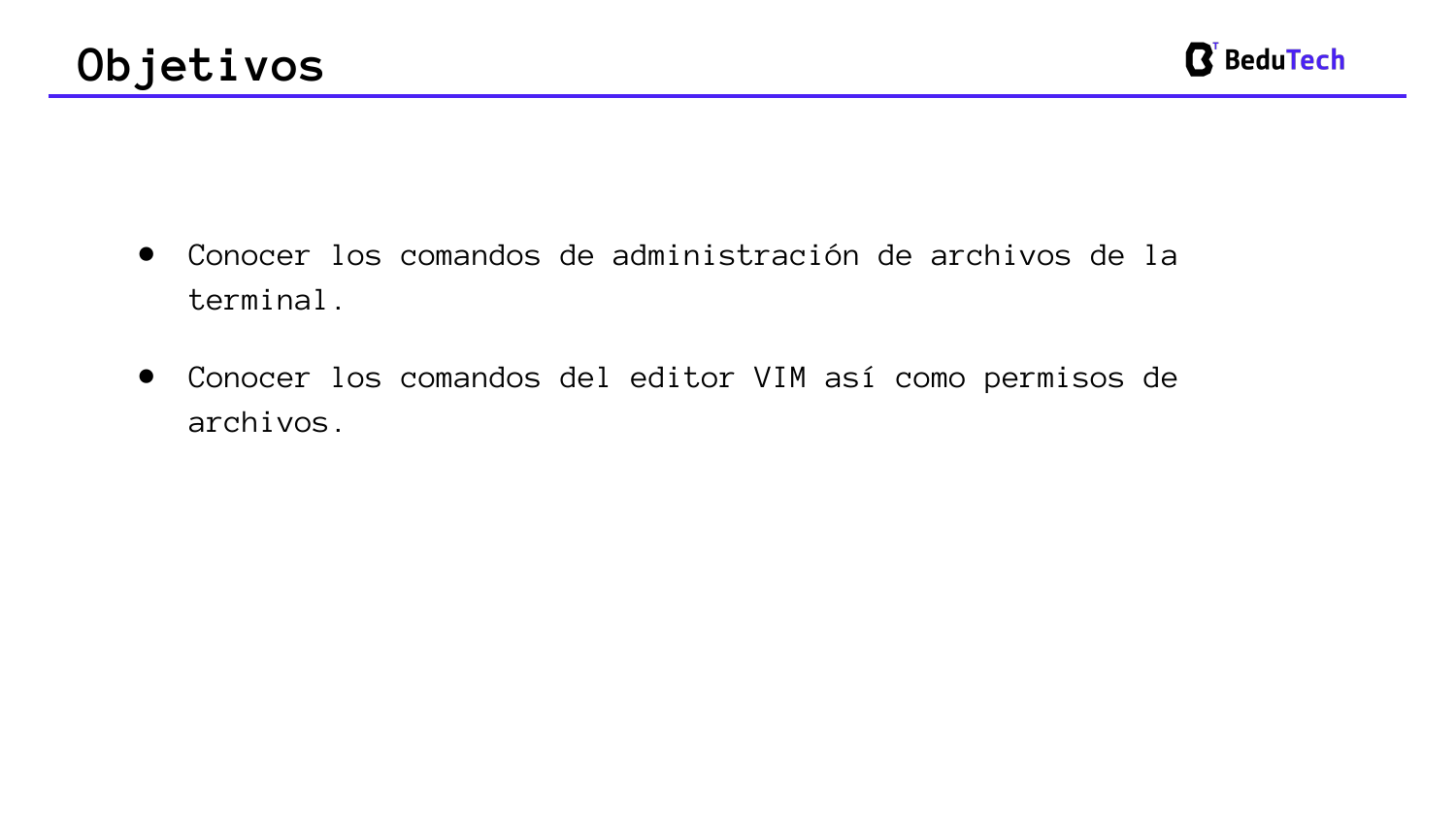

Objetivos

Conocer los comandos de administración de archivos de la terminal.

Conocer los comandos del editor VIM así como permisos de archivos.